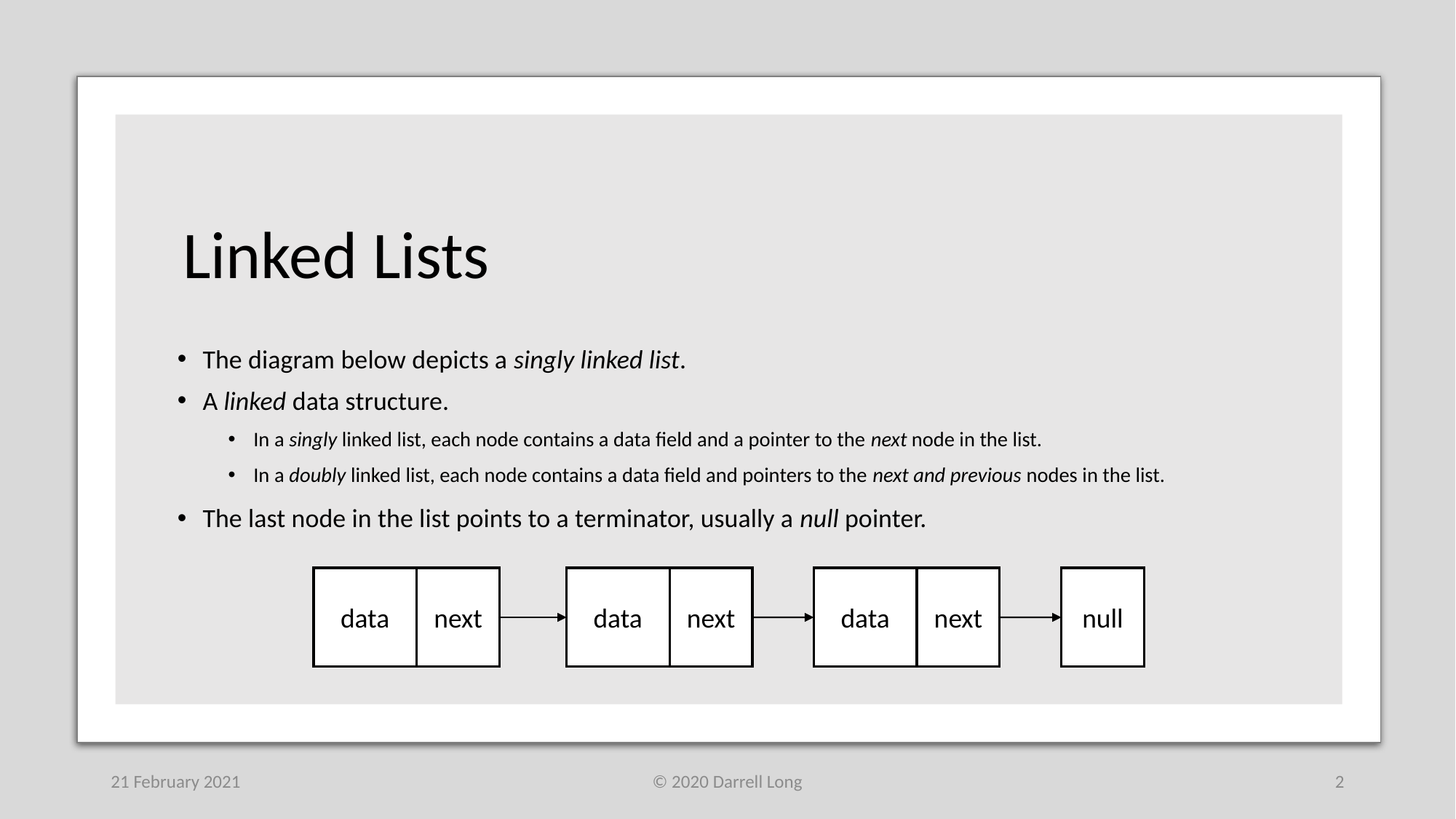

Linked Lists
The diagram below depicts a singly linked list.
A linked data structure.
In a singly linked list, each node contains a data field and a pointer to the next node in the list.
In a doubly linked list, each node contains a data field and pointers to the next and previous nodes in the list.
The last node in the list points to a terminator, usually a null pointer.

data
next
data
next
data
next
null
21 February 2021
© 2020 Darrell Long
2